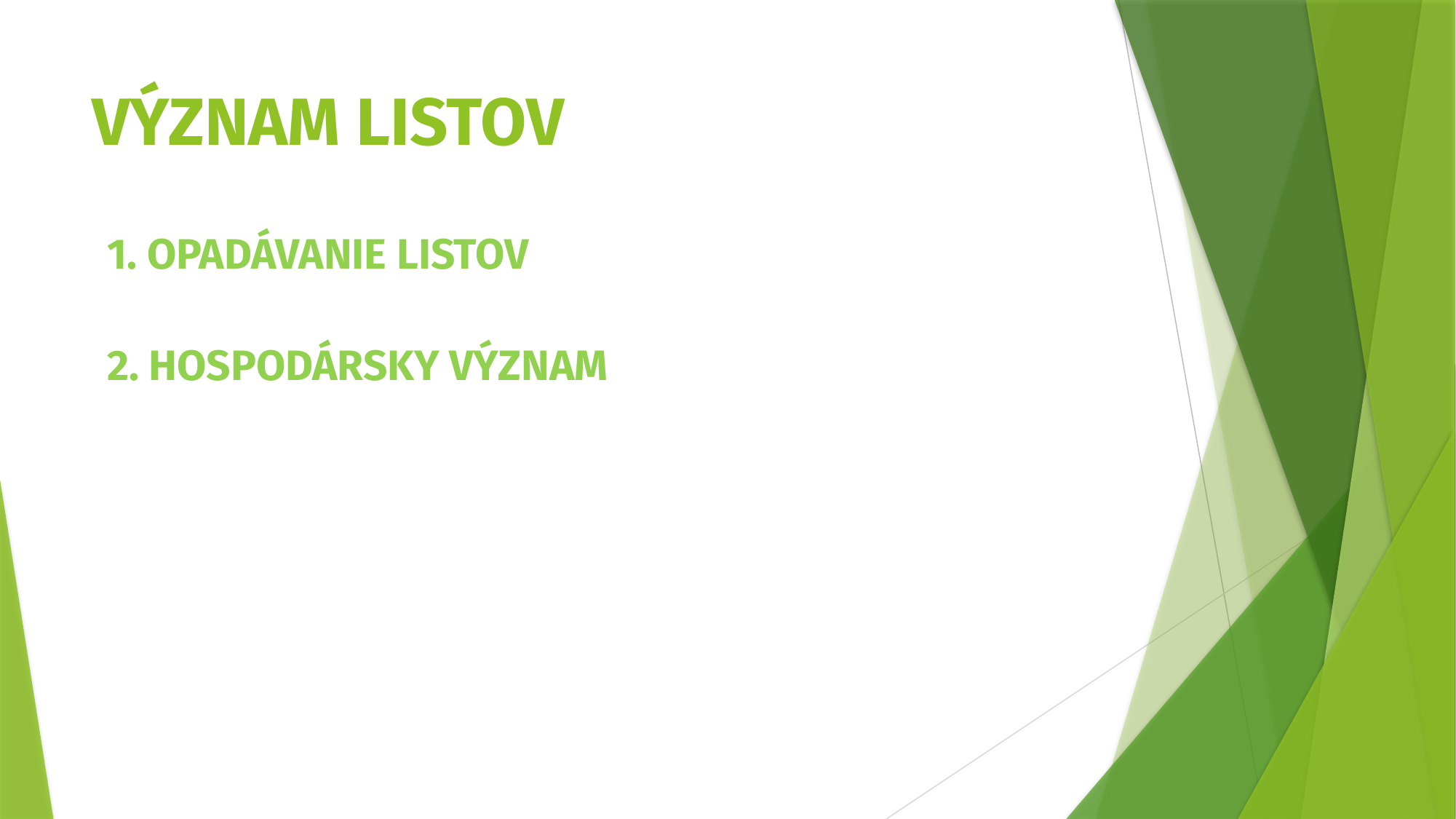

# VÝZNAM LISTOV
1. OPADÁVANIE LISTOV
2. HOSPODÁRSKY VÝZNAM